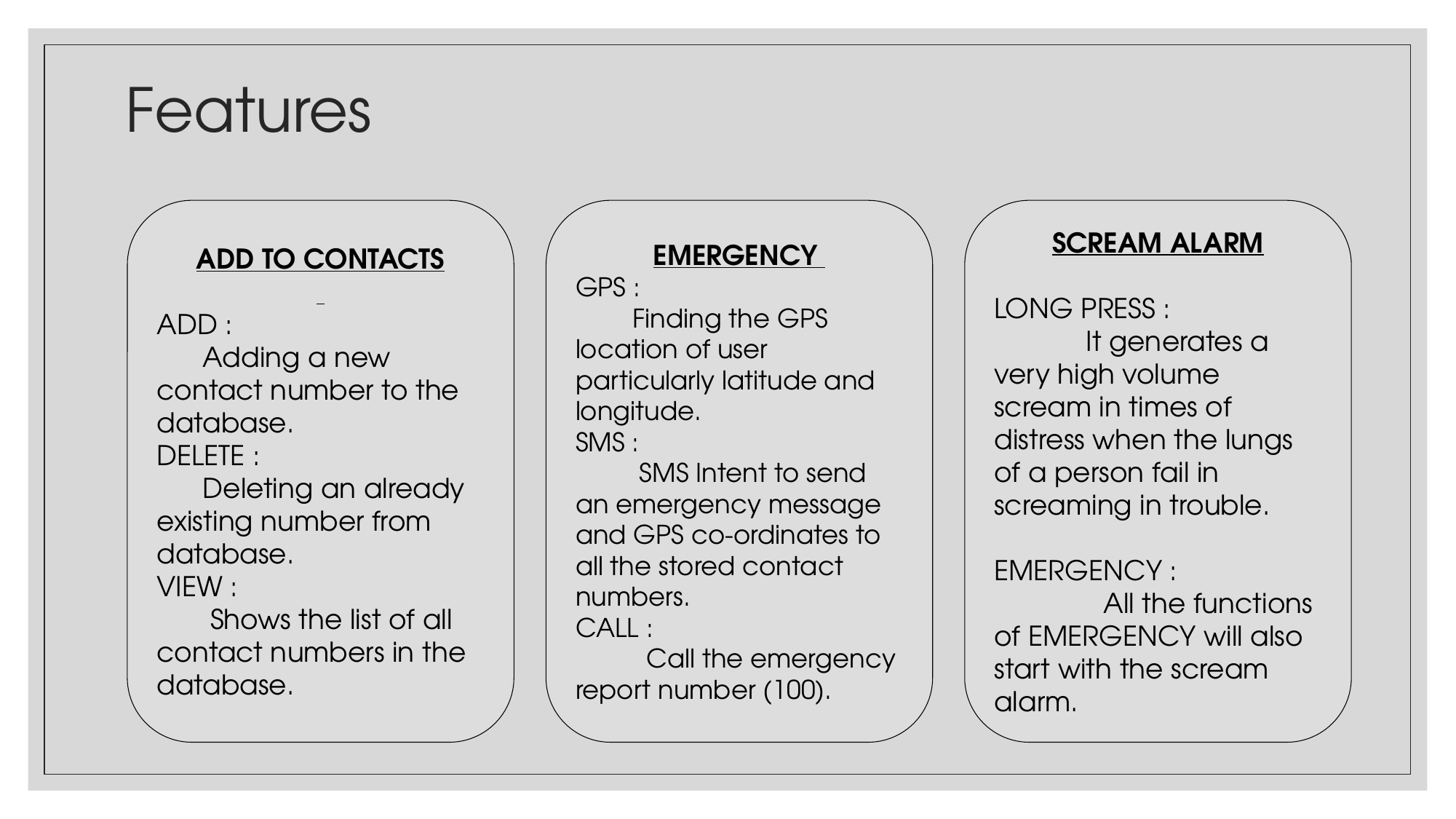

# Features
ADD TO CONTACTS

ADD :
      Adding a new contact number to the database.
DELETE :
      Deleting an already existing number from database.
VIEW :
       Shows the list of all contact numbers in the database.
EMERGENCY
GPS :
        Finding the GPS location of user particularly latitude and longitude.
SMS :
         SMS Intent to send an emergency message and GPS co-ordinates to all the stored contact numbers.
CALL :
          Call the emergency report number (100).
SCREAM ALARM

LONG PRESS :
            It generates a very high volume scream in times of distress when the lungs of a person fail in screaming in trouble.

EMERGENCY :
	All the functions of EMERGENCY will also start with the scream alarm.
ADD TO CONTACTS